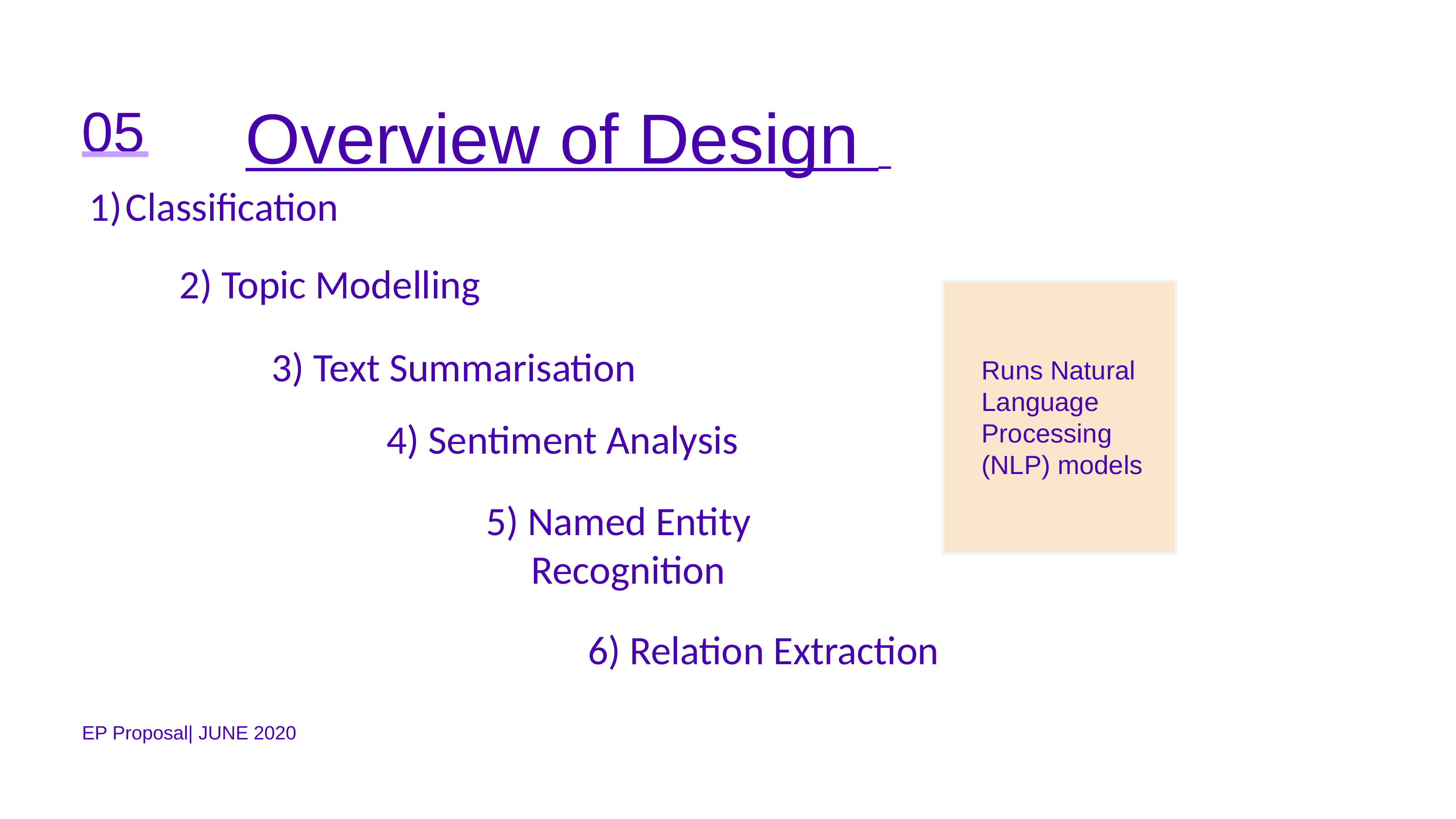

Overview of Design
05

Classification
2) Topic Modelling

3) Text Summarisation
Runs Natural Language Processing (NLP) models

4) Sentiment Analysis
5) Named Entity
     Recognition

6) Relation Extraction
EP Proposal| JUNE 2020